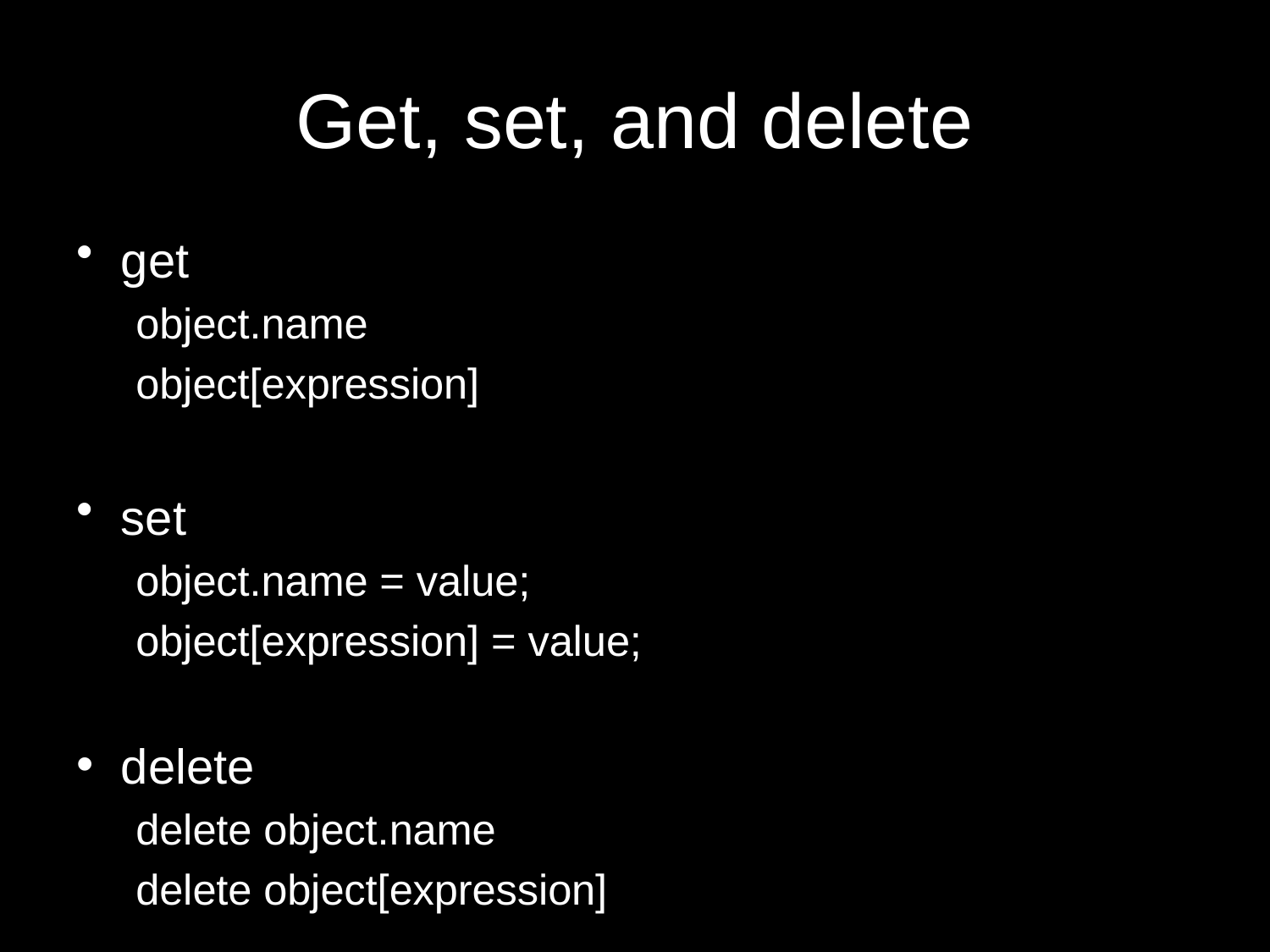

# Get, set, and delete
get
object.name
object[expression]

set
object.name = value;
object[expression] = value;

delete
delete object.name
delete object[expression]